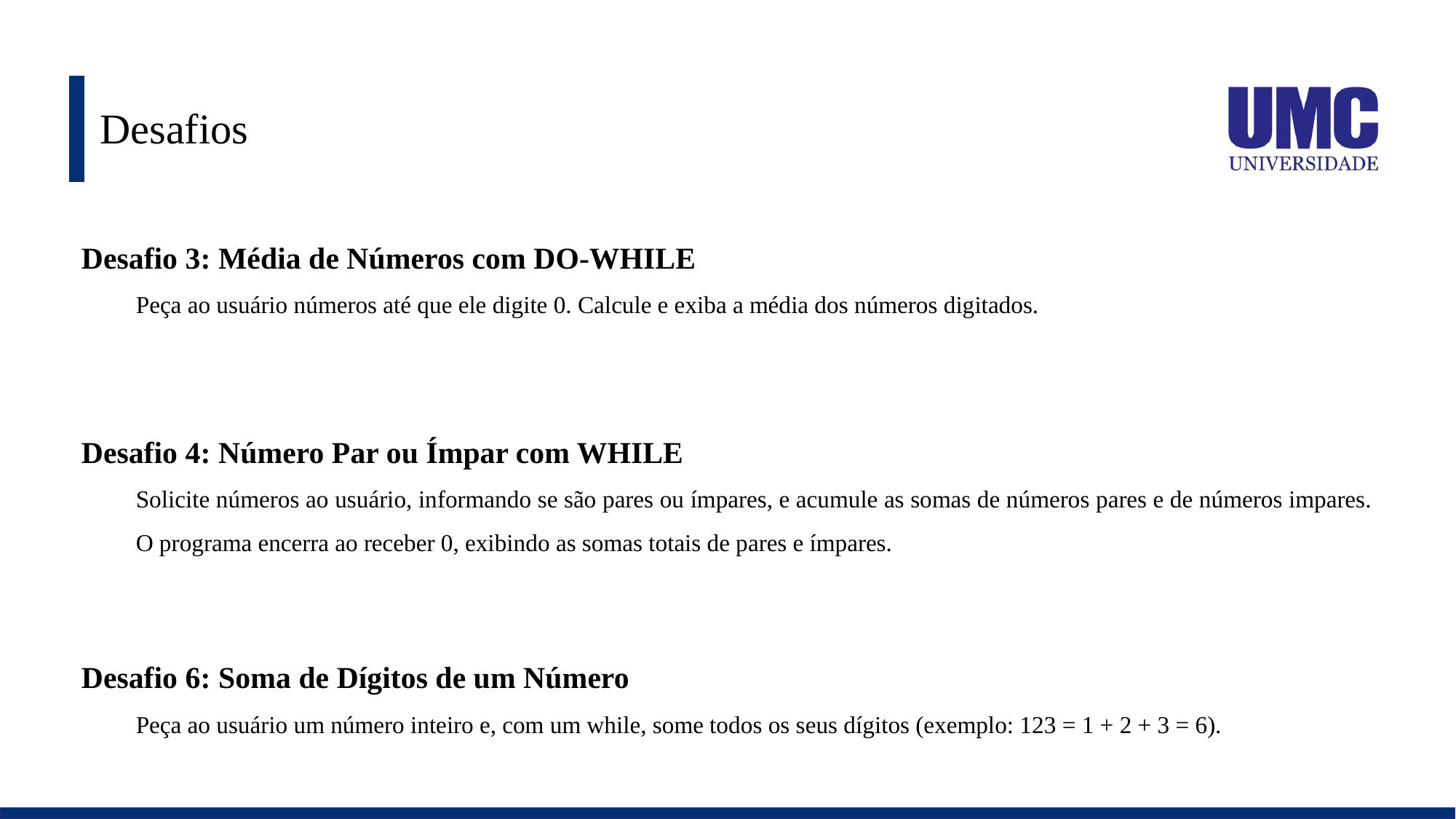

# Desafios
Desafio 3: Média de Números com DO-WHILE
Peça ao usuário números até que ele digite 0. Calcule e exiba a média dos números digitados.
Desafio 4: Número Par ou Ímpar com WHILE
Solicite números ao usuário, informando se são pares ou ímpares, e acumule as somas de números pares e de números impares. O programa encerra ao receber 0, exibindo as somas totais de pares e ímpares.
Desafio 6: Soma de Dígitos de um Número
Peça ao usuário um número inteiro e, com um while, some todos os seus dígitos (exemplo: 123 = 1 + 2 + 3 = 6).